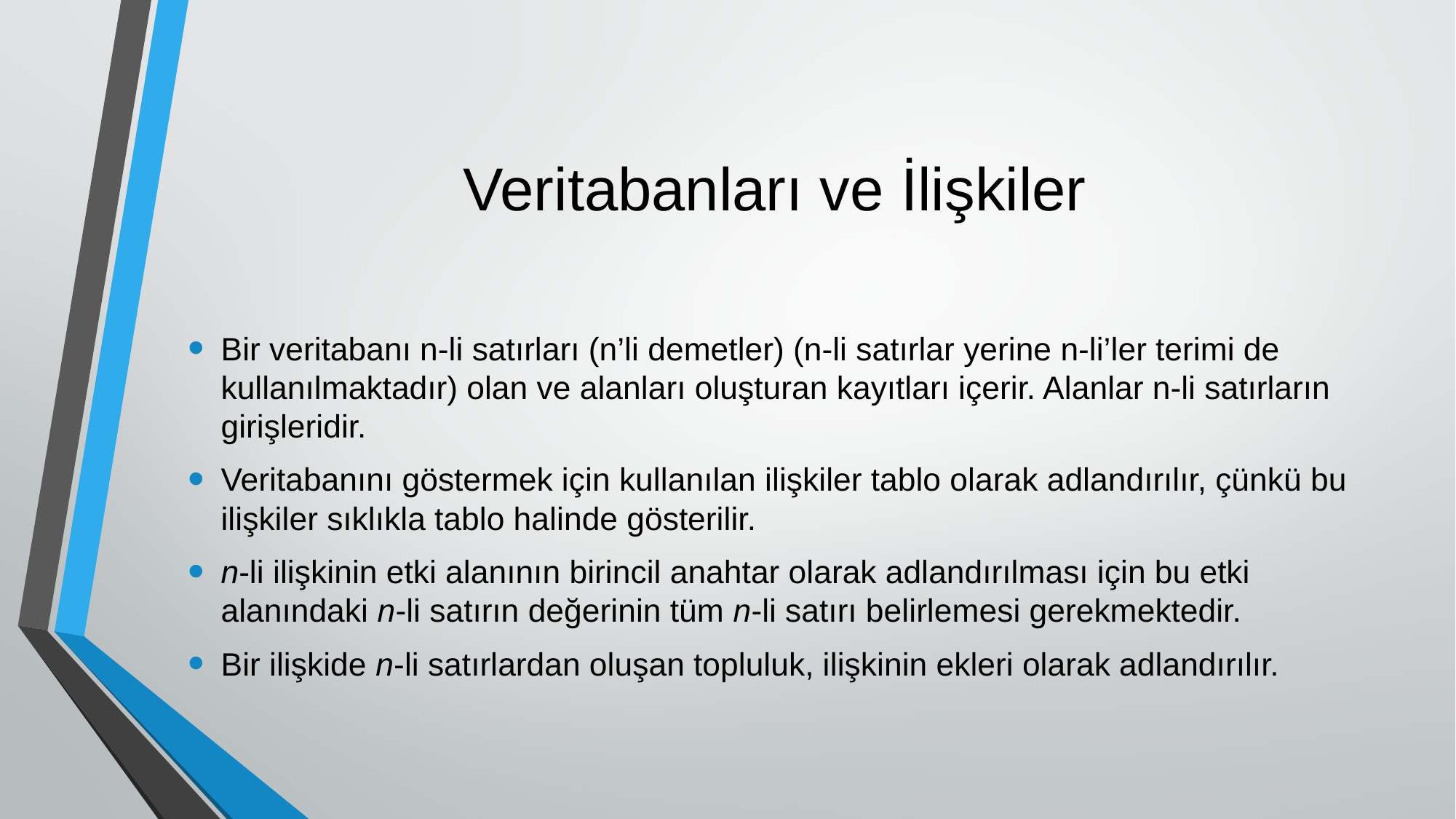

# Veritabanları ve İlişkiler
Bir veritabanı n-li satırları (n’li demetler) (n-li satırlar yerine n-li’ler terimi de kullanılmaktadır) olan ve alanları oluşturan kayıtları içerir. Alanlar n-li satırların girişleridir.
Veritabanını göstermek için kullanılan ilişkiler tablo olarak adlandırılır, çünkü bu ilişkiler sıklıkla tablo halinde gösterilir.
n-li ilişkinin etki alanının birincil anahtar olarak adlandırılması için bu etki alanındaki n-li satırın değerinin tüm n-li satırı belirlemesi gerekmektedir.
Bir ilişkide n-li satırlardan oluşan topluluk, ilişkinin ekleri olarak adlandırılır.